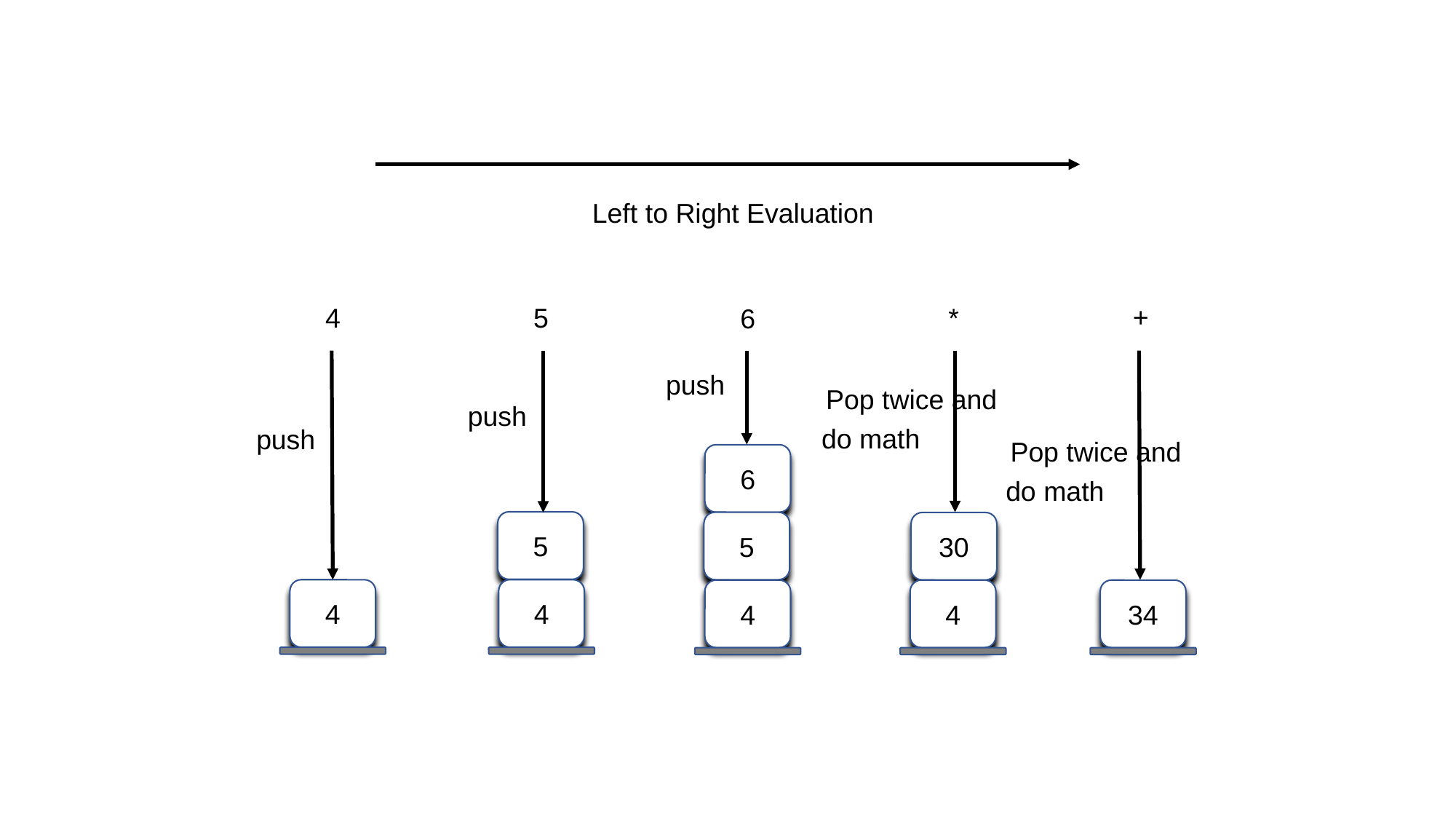

Left to Right Evaluation
+
4
5
*
6
push
Pop twice and
push
do math
push
Pop twice and
6
do math
5
5
30
4
4
4
4
34